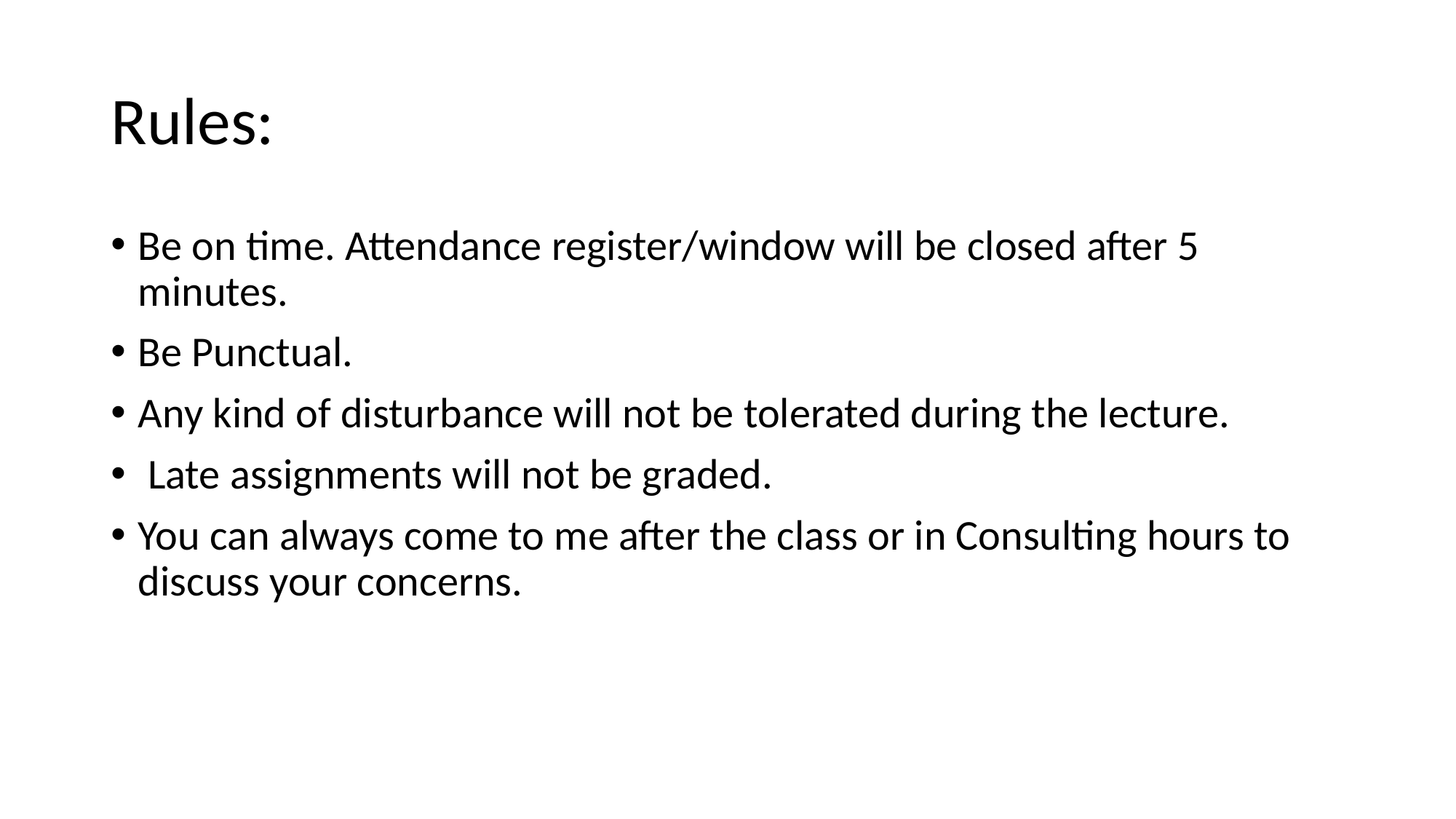

# Rules:
Be on time. Attendance register/window will be closed after 5 minutes.
Be Punctual.
Any kind of disturbance will not be tolerated during the lecture.
 Late assignments will not be graded.
You can always come to me after the class or in Consulting hours to discuss your concerns.